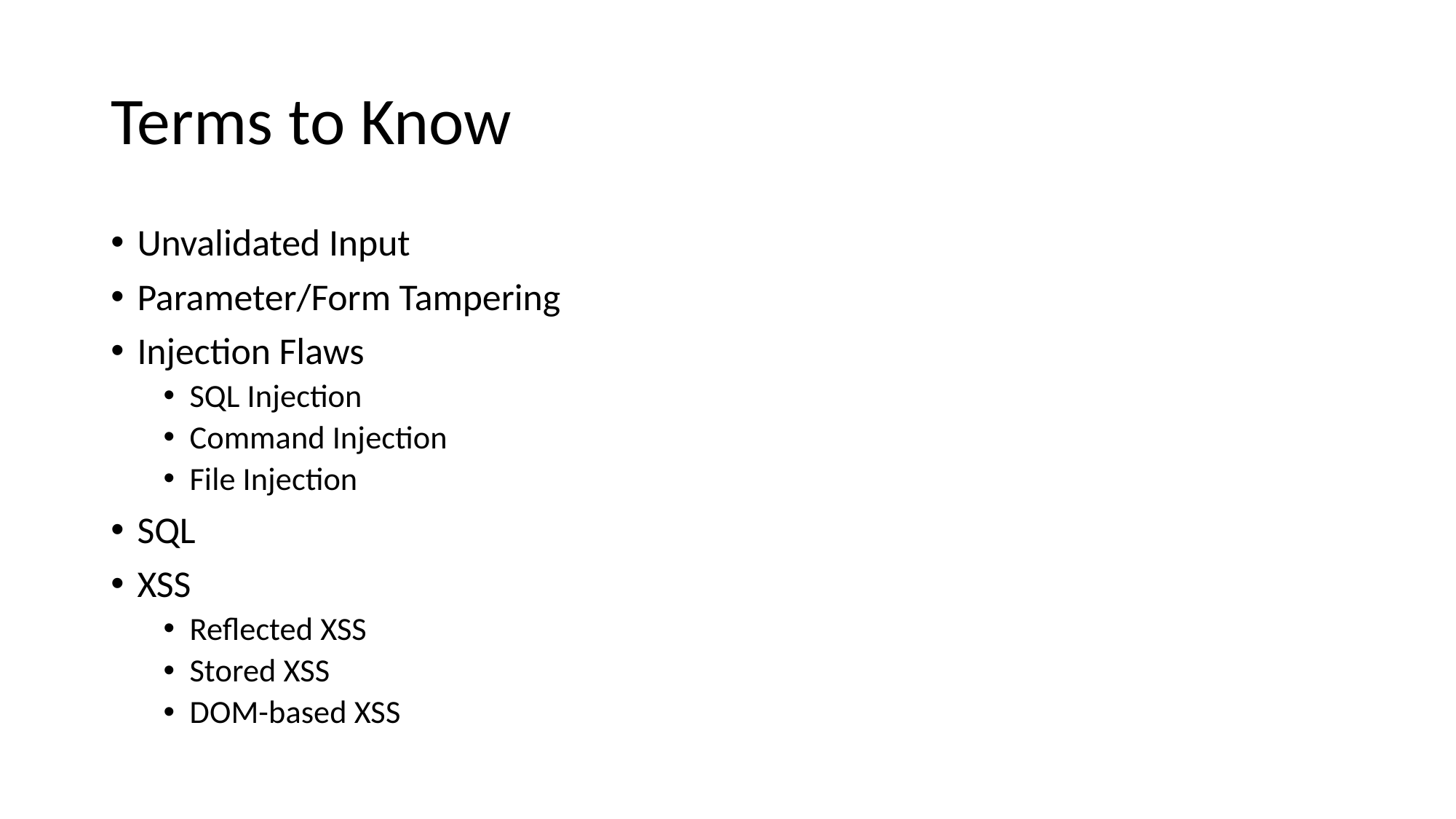

# Terms to Know
Unvalidated Input
Parameter/Form Tampering
Injection Flaws
SQL Injection
Command Injection
File Injection
SQL
XSS
Reflected XSS
Stored XSS
DOM-based XSS